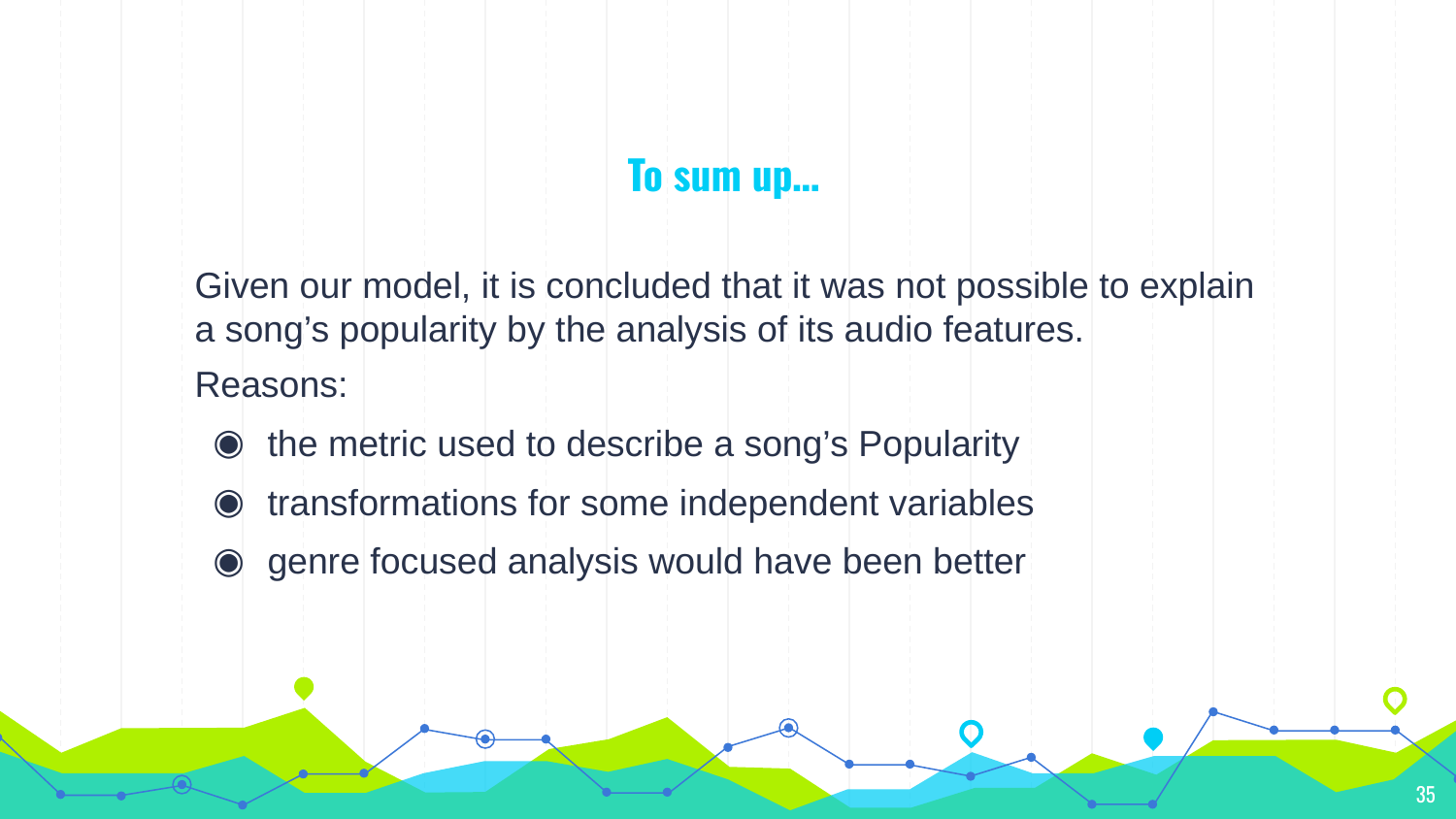

# To sum up…
Given our model, it is concluded that it was not possible to explain a song’s popularity by the analysis of its audio features.
Reasons:
the metric used to describe a song’s Popularity
transformations for some independent variables
genre focused analysis would have been better
35